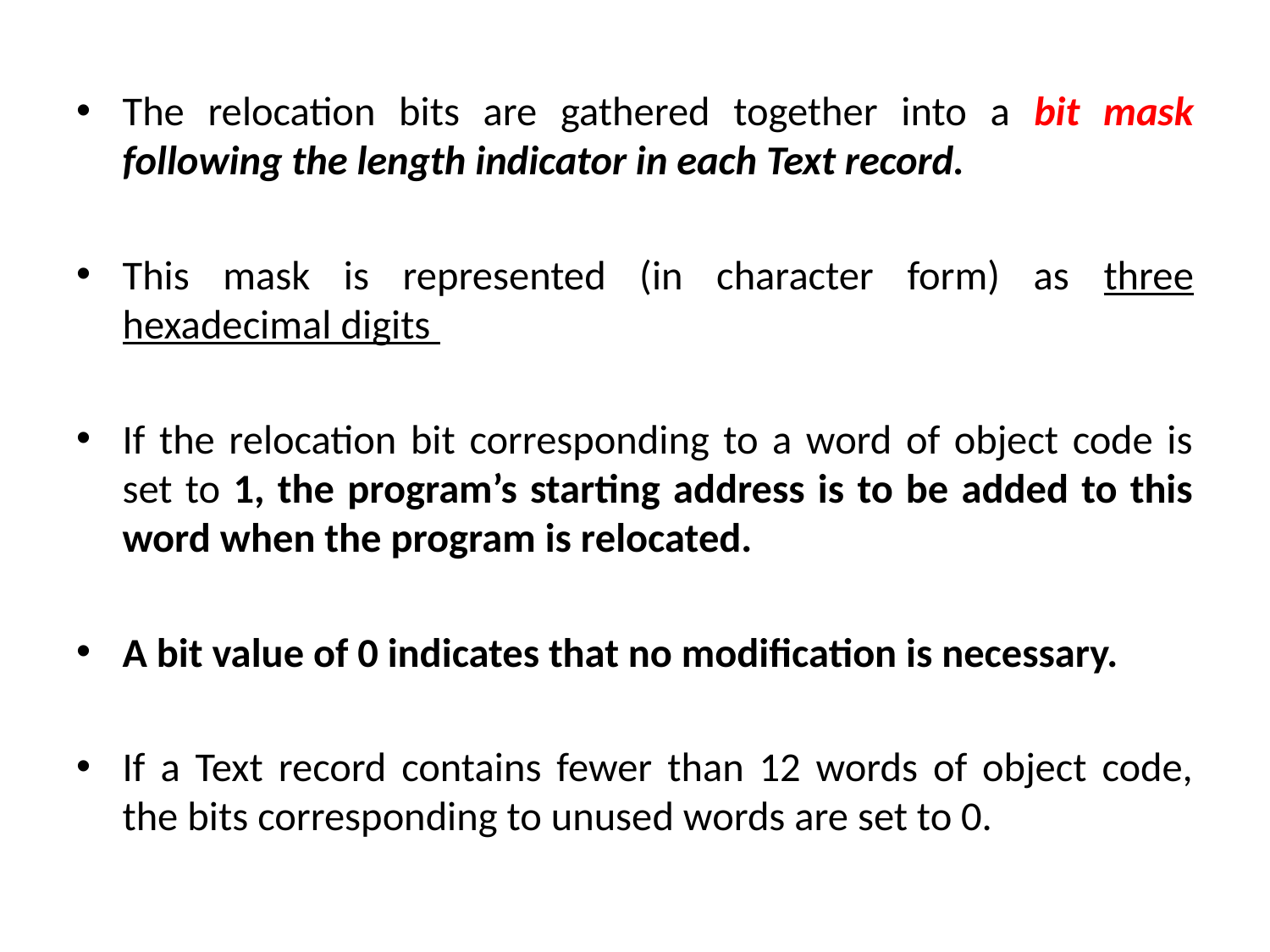

The relocation bits are gathered together into a bit mask following the length indicator in each Text record.

This mask is represented (in character form) as three hexadecimal digits

If the relocation bit corresponding to a word of object code is set to 1, the program’s starting address is to be added to this word when the program is relocated.

A bit value of 0 indicates that no modification is necessary.

If a Text record contains fewer than 12 words of object code, the bits corresponding to unused words are set to 0.